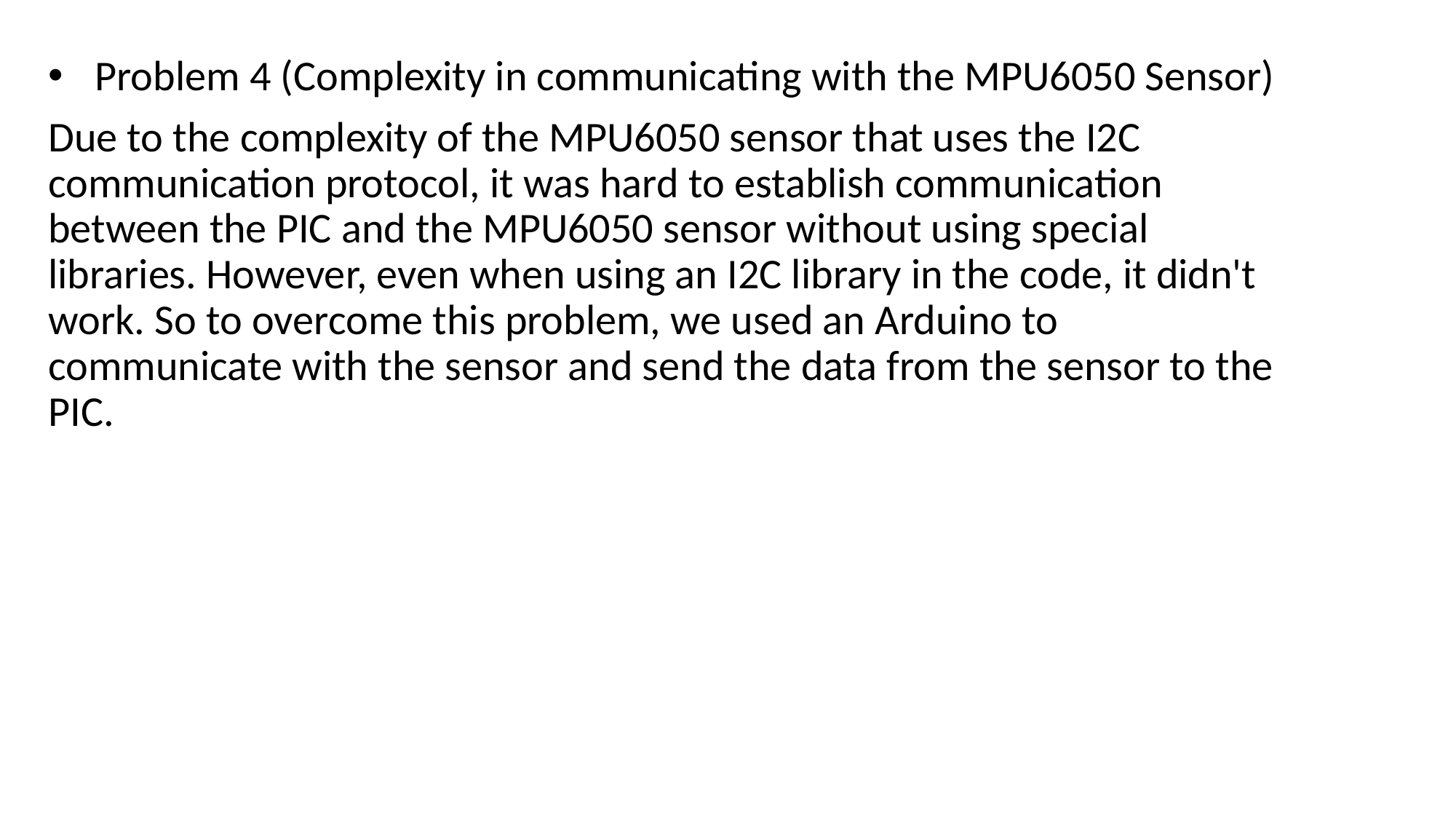

Problem 4 (Complexity in communicating with the MPU6050 Sensor)
Due to the complexity of the MPU6050 sensor that uses the I2C communication protocol, it was hard to establish communication between the PIC and the MPU6050 sensor without using special libraries. However, even when using an I2C library in the code, it didn't work. So to overcome this problem, we used an Arduino to communicate with the sensor and send the data from the sensor to the PIC.